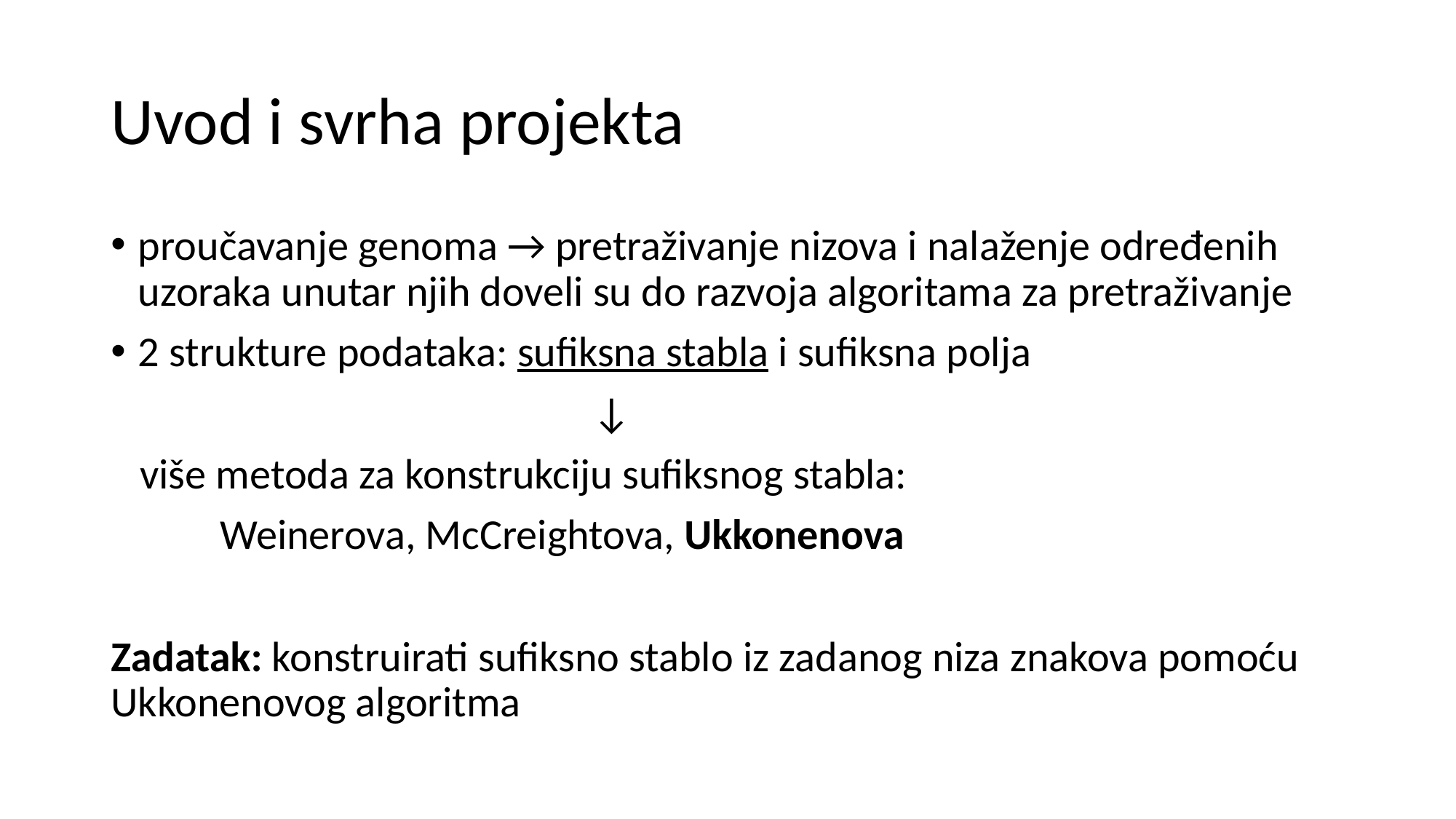

# Uvod i svrha projekta
proučavanje genoma → pretraživanje nizova i nalaženje određenih uzoraka unutar njih doveli su do razvoja algoritama za pretraživanje
2 strukture podataka: sufiksna stabla i sufiksna polja
                                                  ↓
   više metoda za konstrukciju sufiksnog stabla:
	Weinerova, McCreightova, Ukkonenova

Zadatak: konstruirati sufiksno stablo iz zadanog niza znakova pomoću Ukkonenovog algoritma